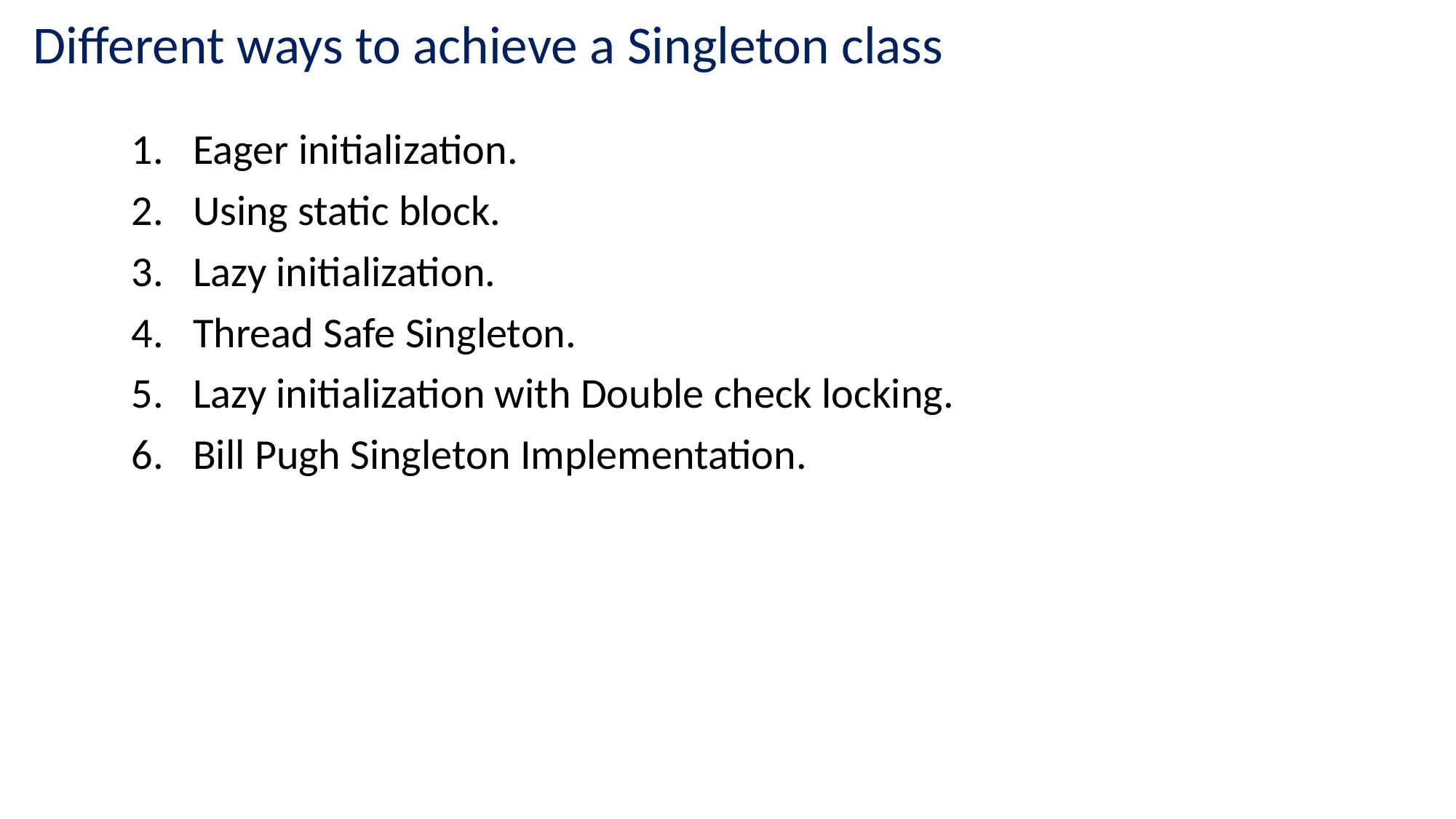

# Different ways to achieve a Singleton class
Eager initialization.
Using static block.
Lazy initialization.
Thread Safe Singleton.
Lazy initialization with Double check locking.
Bill Pugh Singleton Implementation.